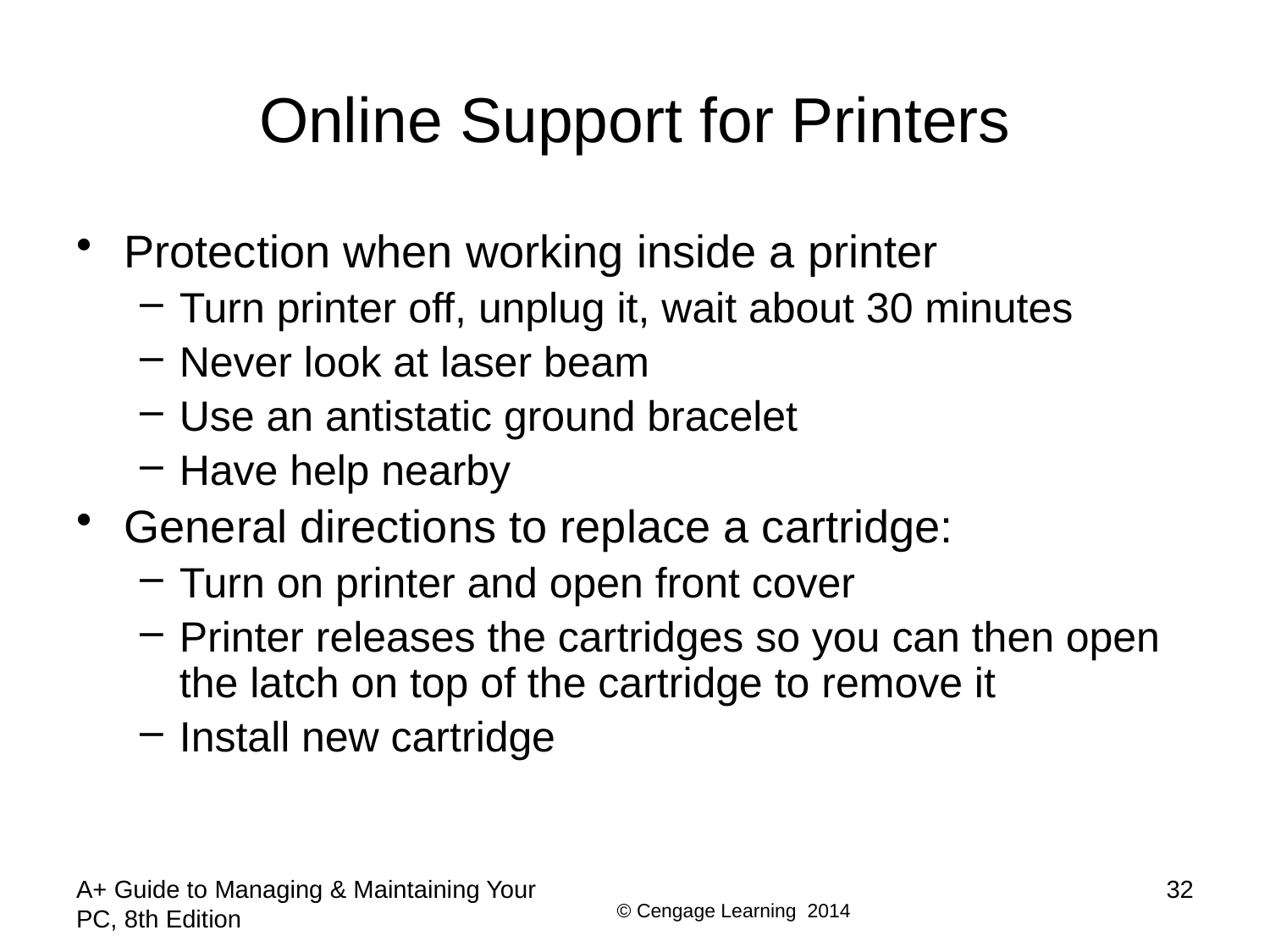

# Online Support for Printers
Protection when working inside a printer
Turn printer off, unplug it, wait about 30 minutes
Never look at laser beam
Use an antistatic ground bracelet
Have help nearby
General directions to replace a cartridge:
Turn on printer and open front cover
Printer releases the cartridges so you can then open the latch on top of the cartridge to remove it
Install new cartridge
A+ Guide to Managing & Maintaining Your PC, 8th Edition
32